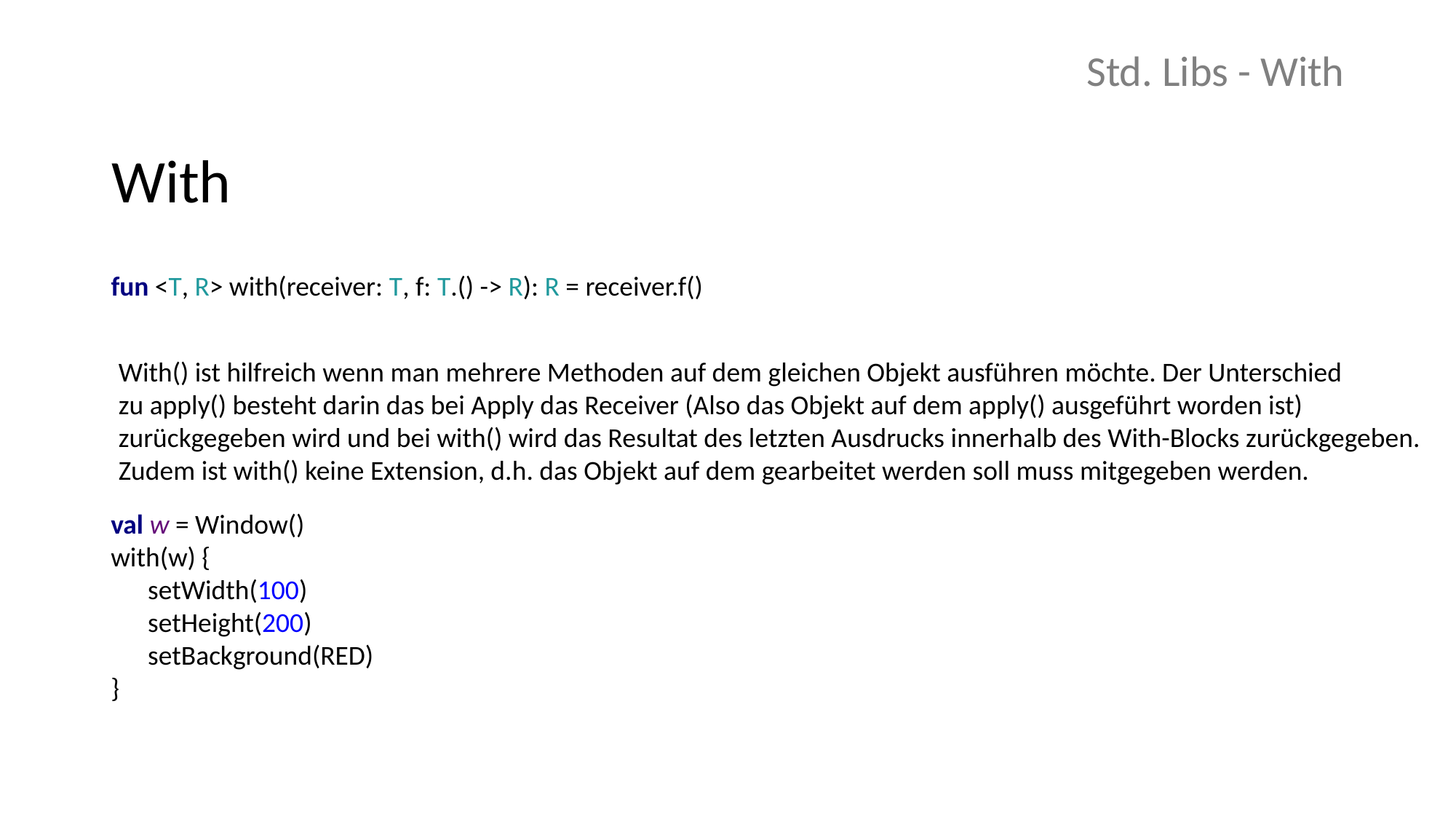

# Std. Libs - With
With
fun <T, R> with(receiver: T, f: T.() -> R): R = receiver.f()
With() ist hilfreich wenn man mehrere Methoden auf dem gleichen Objekt ausführen möchte. Der Unterschied
zu apply() besteht darin das bei Apply das Receiver (Also das Objekt auf dem apply() ausgeführt worden ist)
zurückgegeben wird und bei with() wird das Resultat des letzten Ausdrucks innerhalb des With-Blocks zurückgegeben.
Zudem ist with() keine Extension, d.h. das Objekt auf dem gearbeitet werden soll muss mitgegeben werden.
val w = Window()
with(w) {
      setWidth(100)
      setHeight(200)
      setBackground(RED)
}